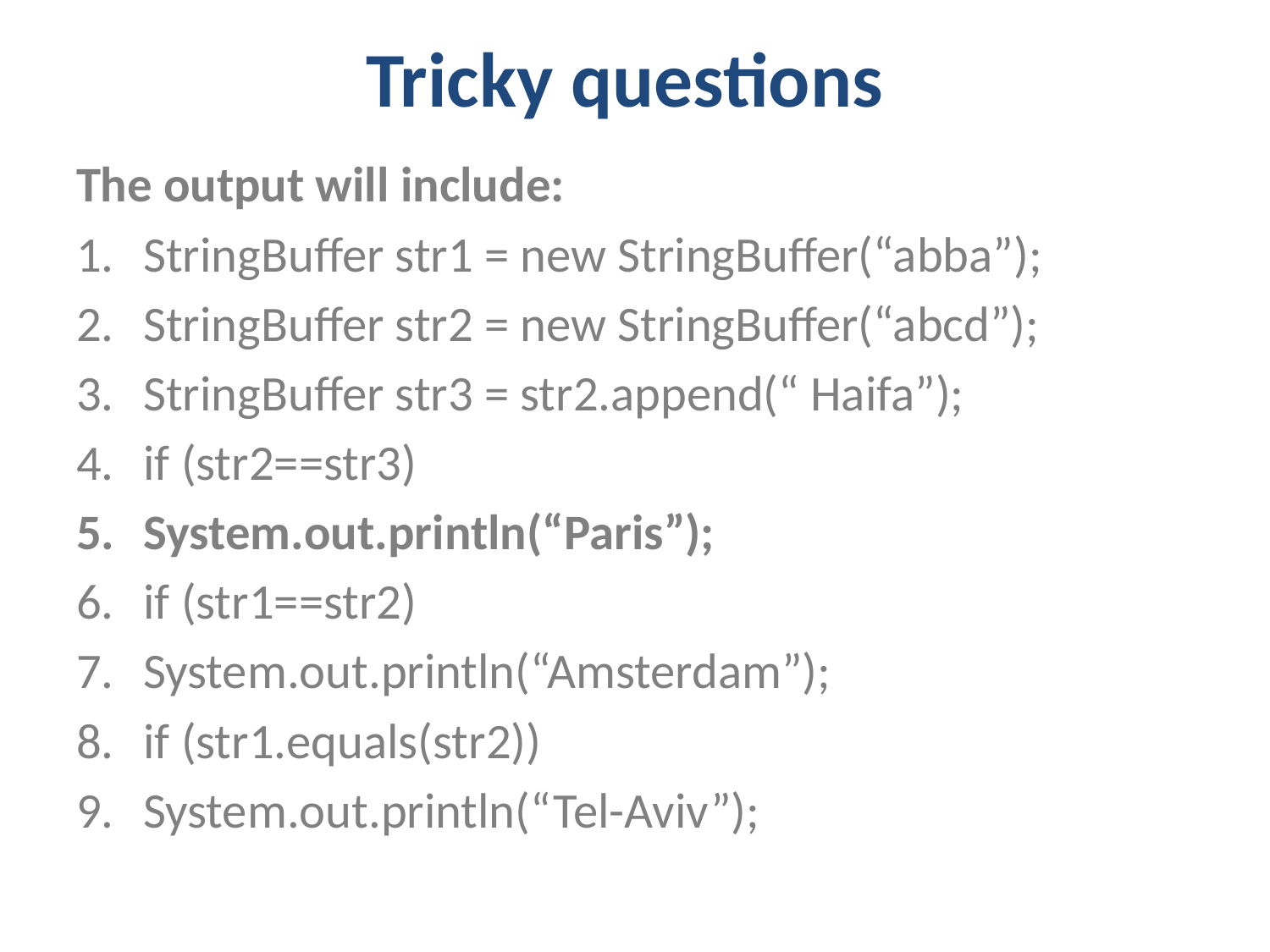

Tricky questions
The output will include:
StringBuffer str1 = new StringBuffer(“abba”);
StringBuffer str2 = new StringBuffer(“abcd”);
StringBuffer str3 = str2.append(“ Haifa”);
if (str2==str3)
System.out.println(“Paris”);
if (str1==str2)
System.out.println(“Amsterdam”);
if (str1.equals(str2))
System.out.println(“Tel-Aviv”);